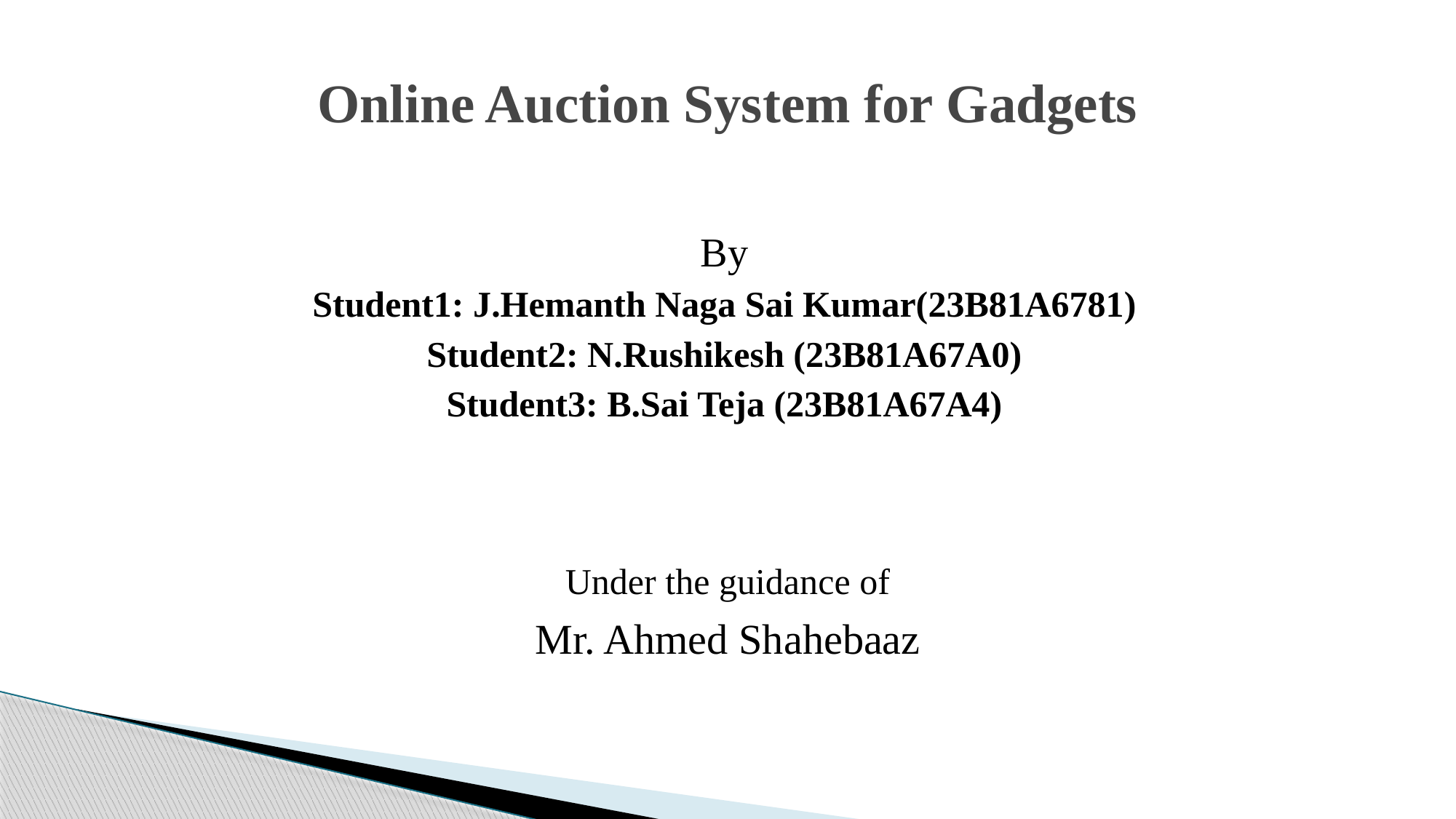

# Online Auction System for Gadgets
By
Student1: J.Hemanth Naga Sai Kumar(23B81A6781)
Student2: N.Rushikesh (23B81A67A0)
Student3: B.Sai Teja (23B81A67A4)

Under the guidance of
Mr. Ahmed Shahebaaz